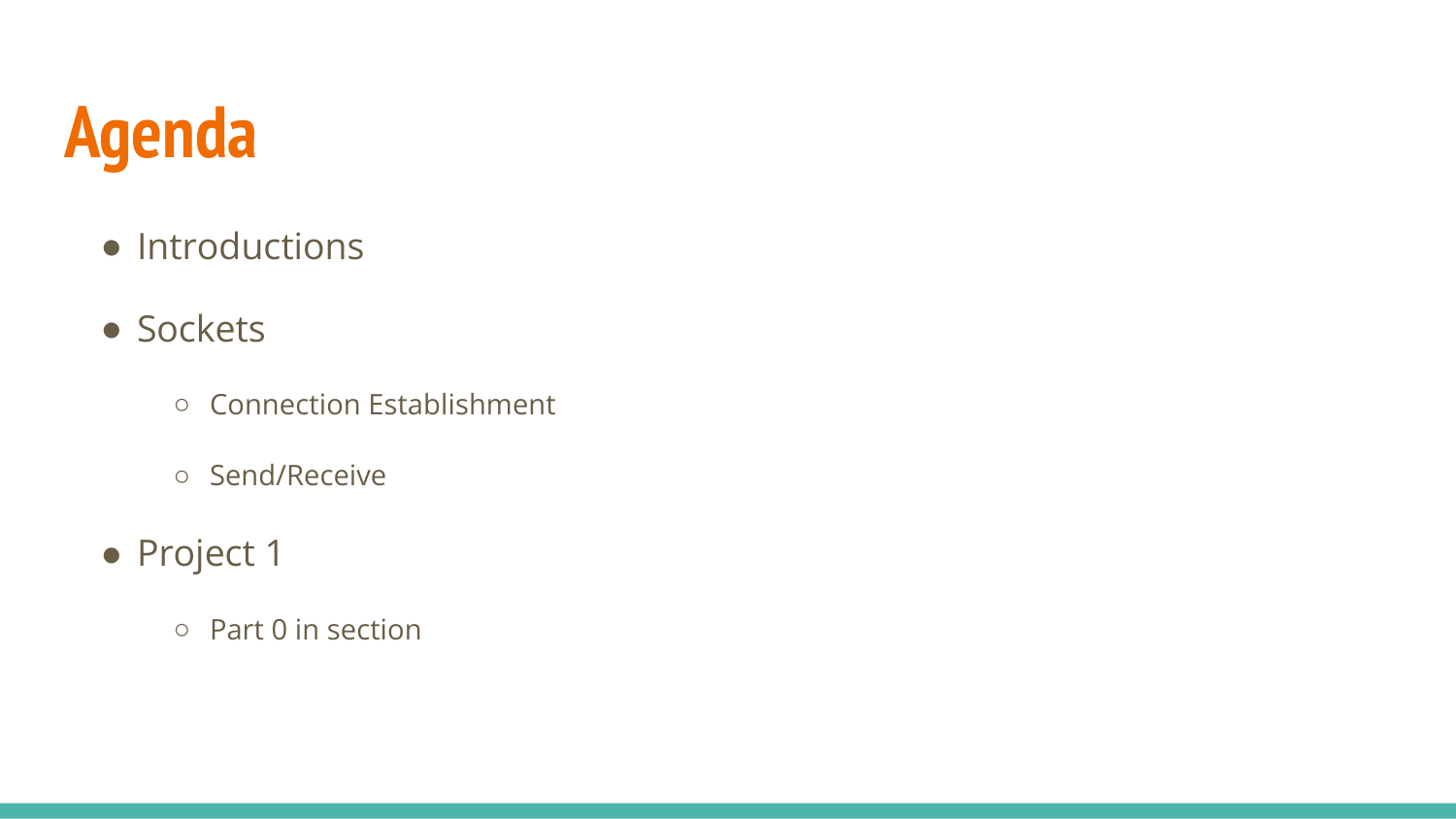

# Agenda
Introductions
Sockets
Connection Establishment
Send/Receive
Project 1
Part 0 in section